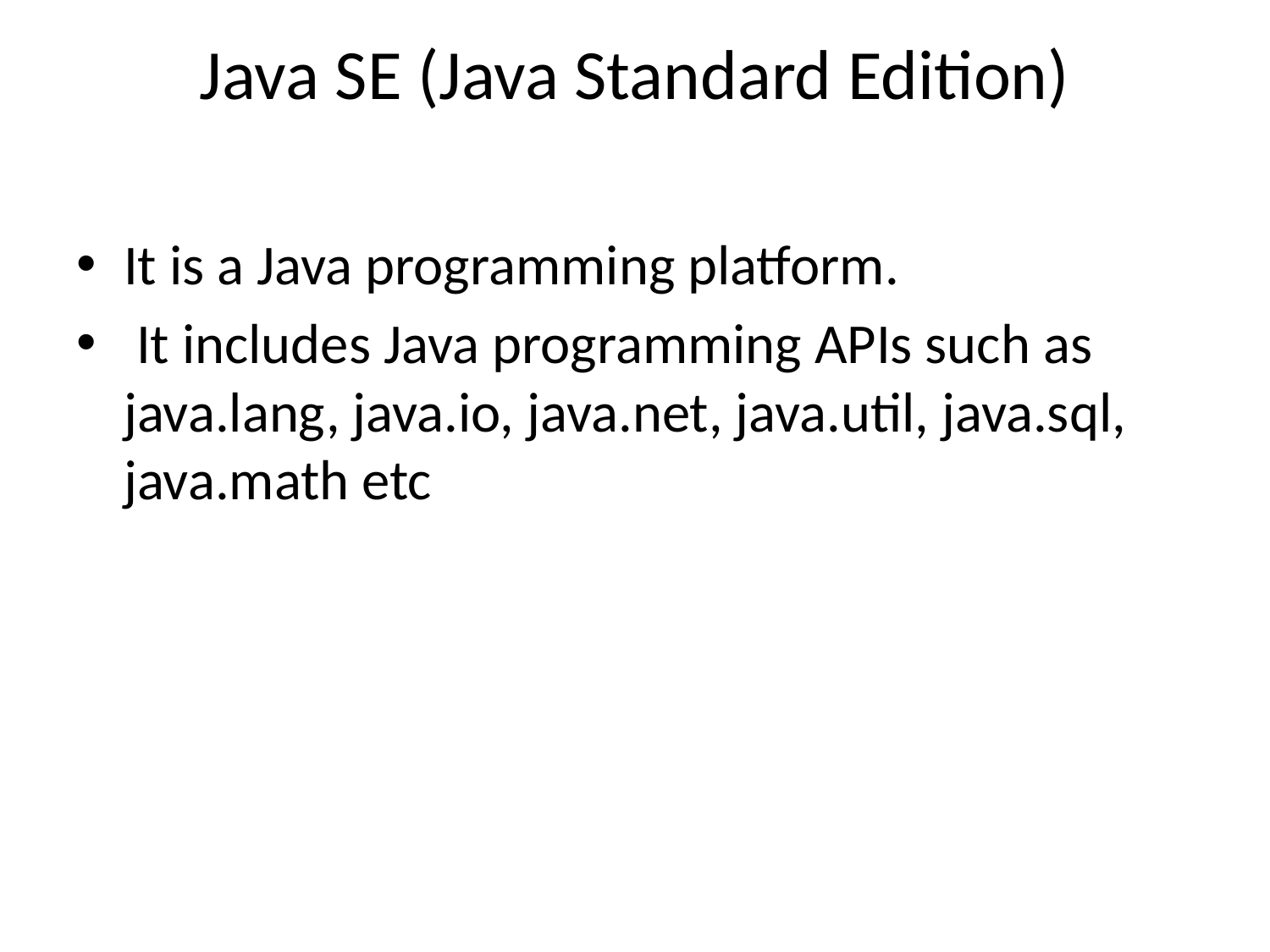

# Java SE (Java Standard Edition)
It is a Java programming platform.
 It includes Java programming APIs such as java.lang, java.io, java.net, java.util, java.sql, java.math etc